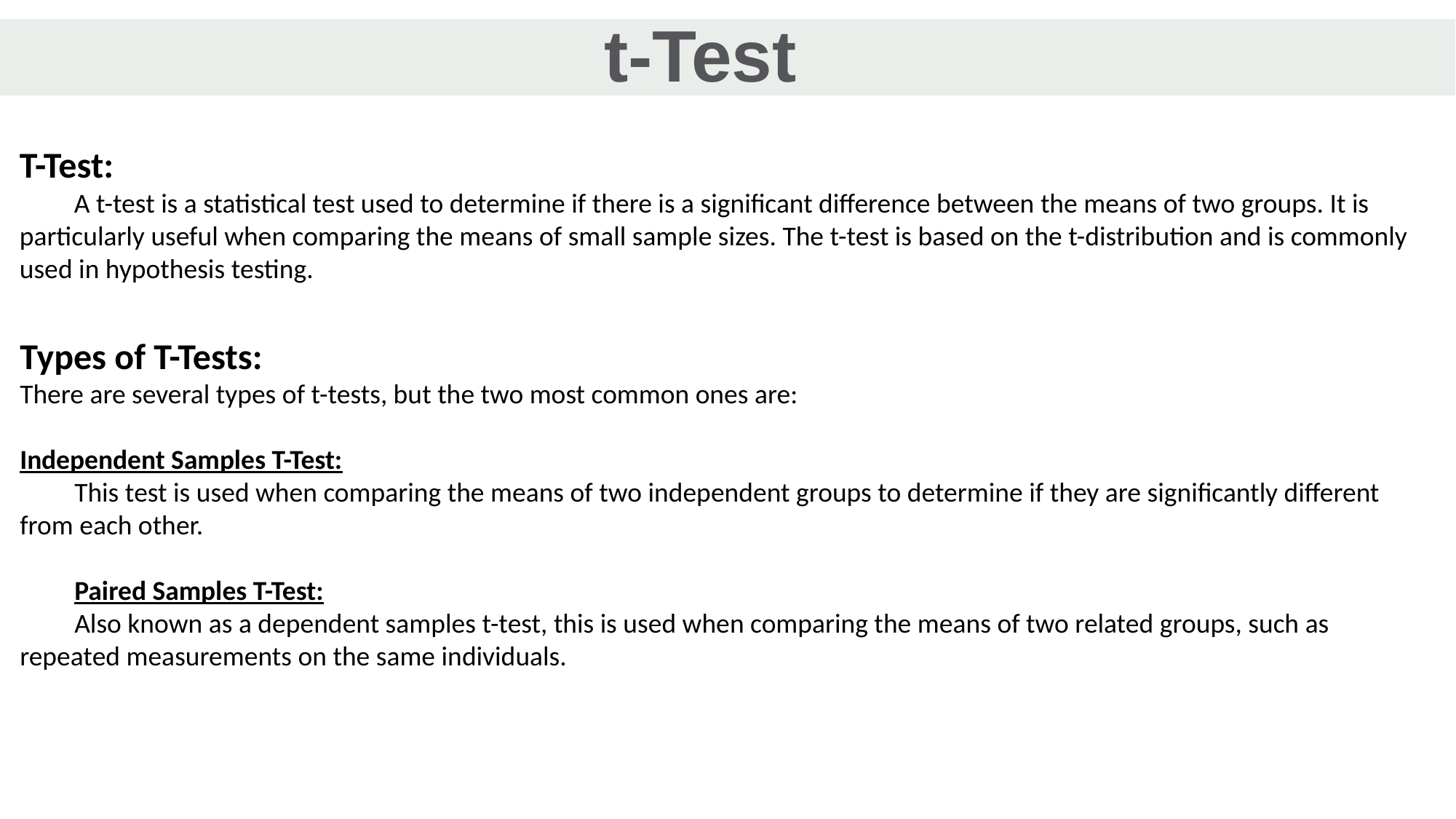

# t-Test
T-Test:
A t-test is a statistical test used to determine if there is a significant difference between the means of two groups. It is particularly useful when comparing the means of small sample sizes. The t-test is based on the t-distribution and is commonly used in hypothesis testing.

Types of T-Tests:
There are several types of t-tests, but the two most common ones are:

Independent Samples T-Test:
This test is used when comparing the means of two independent groups to determine if they are significantly different from each other.

Paired Samples T-Test:
Also known as a dependent samples t-test, this is used when comparing the means of two related groups, such as repeated measurements on the same individuals.